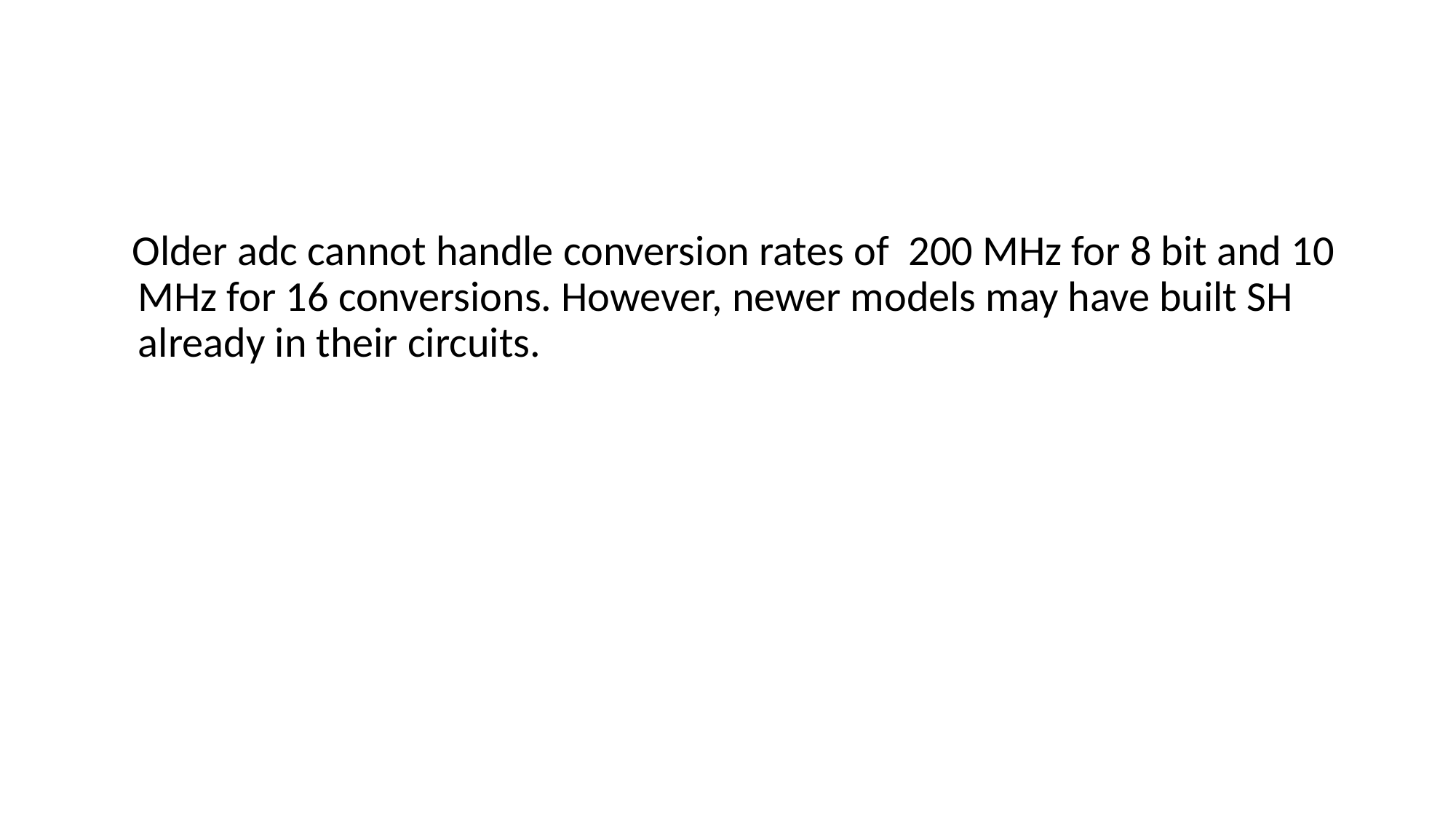

#
Older adc cannot handle conversion rates of  200 MHz for 8 bit and 10 MHz for 16 conversions. However, newer models may have built SH already in their circuits.